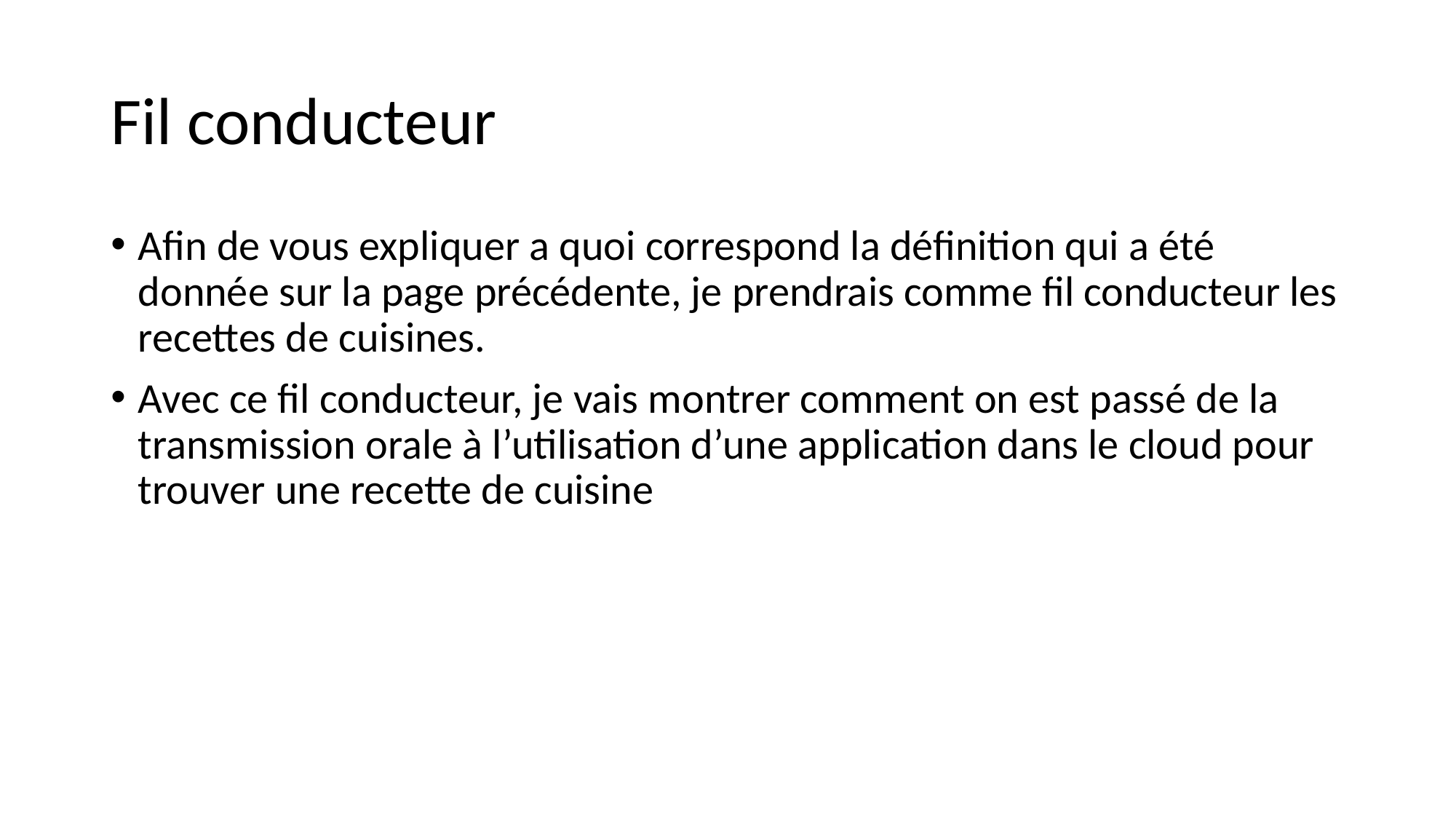

# Fil conducteur
Afin de vous expliquer a quoi correspond la définition qui a été donnée sur la page précédente, je prendrais comme fil conducteur les recettes de cuisines.
Avec ce fil conducteur, je vais montrer comment on est passé de la transmission orale à l’utilisation d’une application dans le cloud pour trouver une recette de cuisine